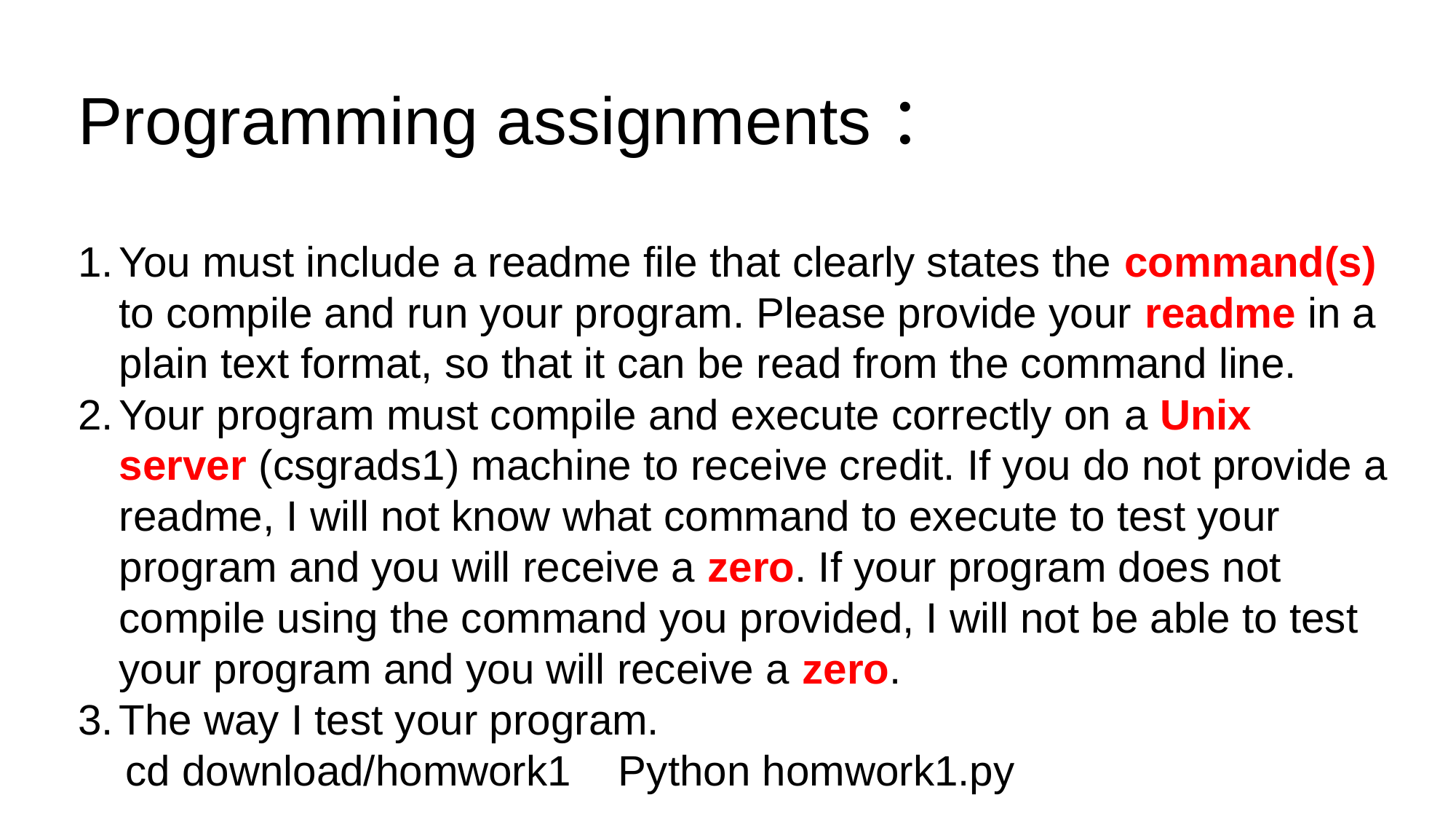

Programming assignments：
You must include a readme file that clearly states the command(s) to compile and run your program. Please provide your readme in a plain text format, so that it can be read from the command line.
Your program must compile and execute correctly on a Unix server (csgrads1) machine to receive credit. If you do not provide a readme, I will not know what command to execute to test your program and you will receive a zero. If your program does not compile using the command you provided, I will not be able to test your program and you will receive a zero.
The way I test your program.
    cd download/homwork1    Python homwork1.py